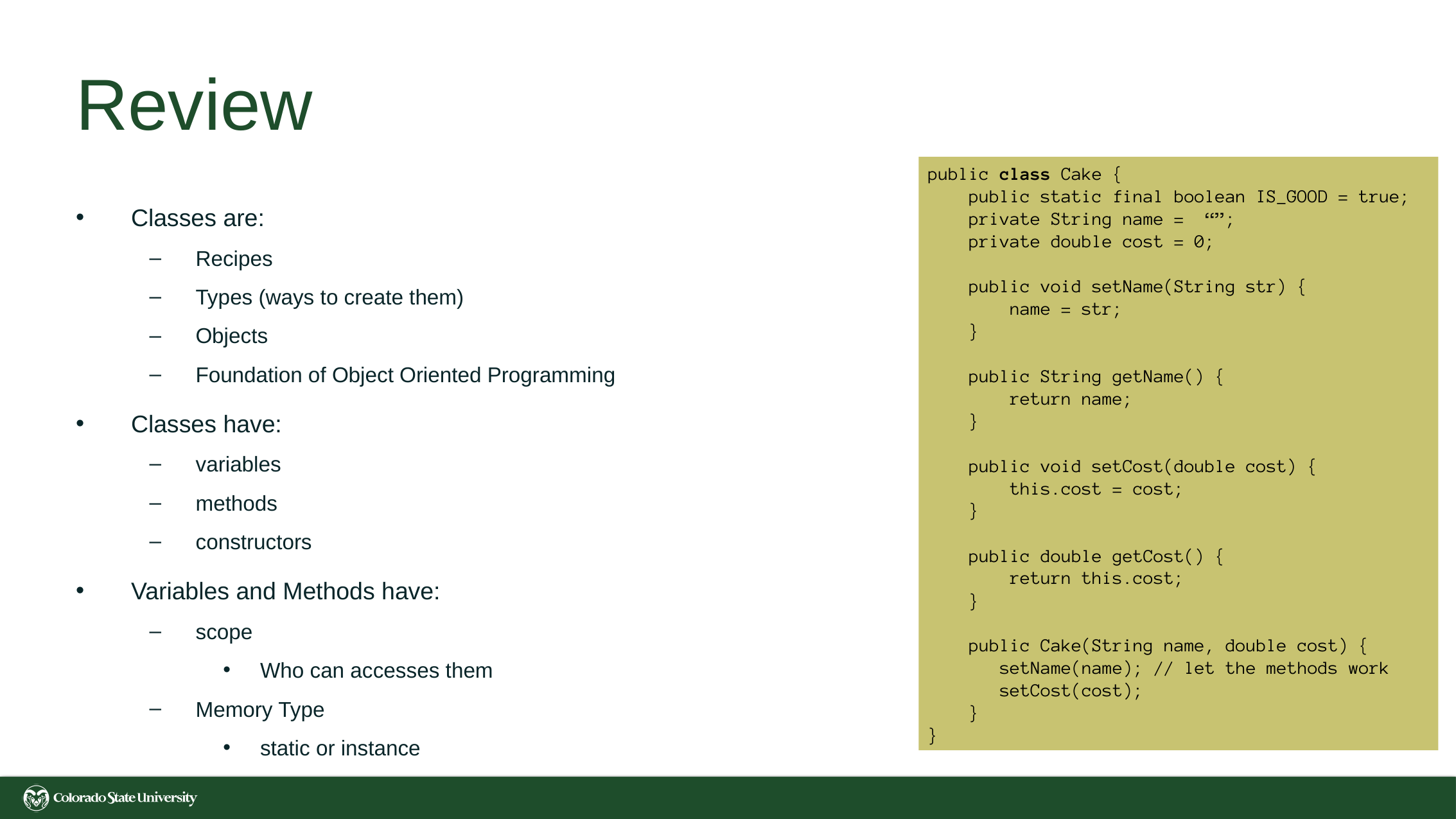

# Review
public class Cake {
    public static final boolean IS_GOOD = true;
    private String name =  “”;
    private double cost = 0;

    public void setName(String str) {
        name = str;
    }

    public String getName() {
        return name;
    }

    public void setCost(double cost) {
        this.cost = cost;
    }

    public double getCost() {
        return this.cost;
    }

    public Cake(String name, double cost) {
       setName(name); // let the methods work
       setCost(cost);
    }
}
Classes are:
Recipes
Types (ways to create them)
Objects
Foundation of Object Oriented Programming
Classes have:
variables
methods
constructors
Variables and Methods have:
scope
Who can accesses them
Memory Type
static or instance